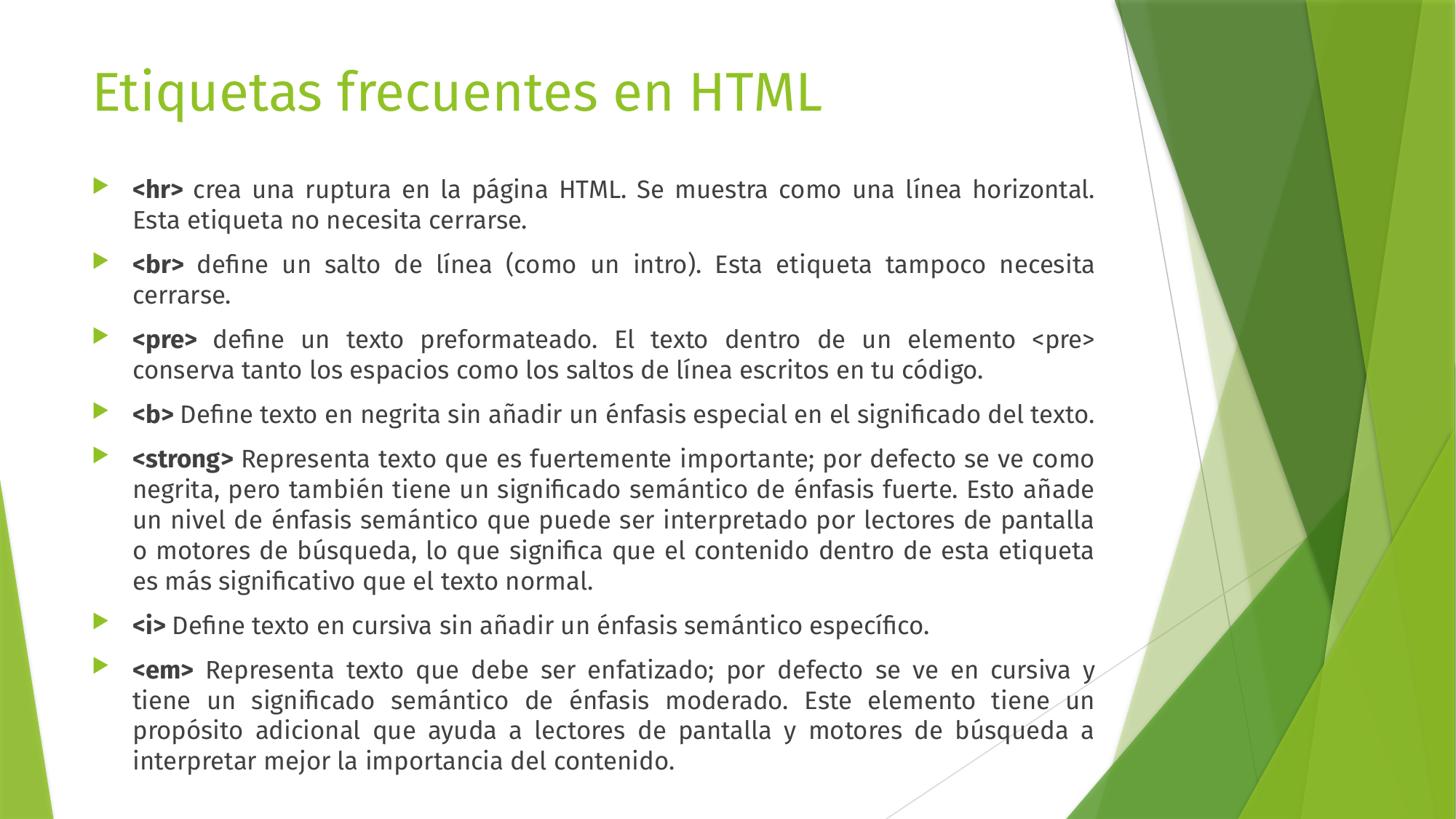

# Etiquetas frecuentes en HTML
<hr> crea una ruptura en la página HTML. Se muestra como una línea horizontal. Esta etiqueta no necesita cerrarse.
<br> define un salto de línea (como un intro). Esta etiqueta tampoco necesita cerrarse.
<pre> define un texto preformateado. El texto dentro de un elemento <pre> conserva tanto los espacios como los saltos de línea escritos en tu código.
<b> Define texto en negrita sin añadir un énfasis especial en el significado del texto.
<strong> Representa texto que es fuertemente importante; por defecto se ve como negrita, pero también tiene un significado semántico de énfasis fuerte. Esto añade un nivel de énfasis semántico que puede ser interpretado por lectores de pantalla o motores de búsqueda, lo que significa que el contenido dentro de esta etiqueta es más significativo que el texto normal.
<i> Define texto en cursiva sin añadir un énfasis semántico específico.
<em> Representa texto que debe ser enfatizado; por defecto se ve en cursiva y tiene un significado semántico de énfasis moderado. Este elemento tiene un propósito adicional que ayuda a lectores de pantalla y motores de búsqueda a interpretar mejor la importancia del contenido.